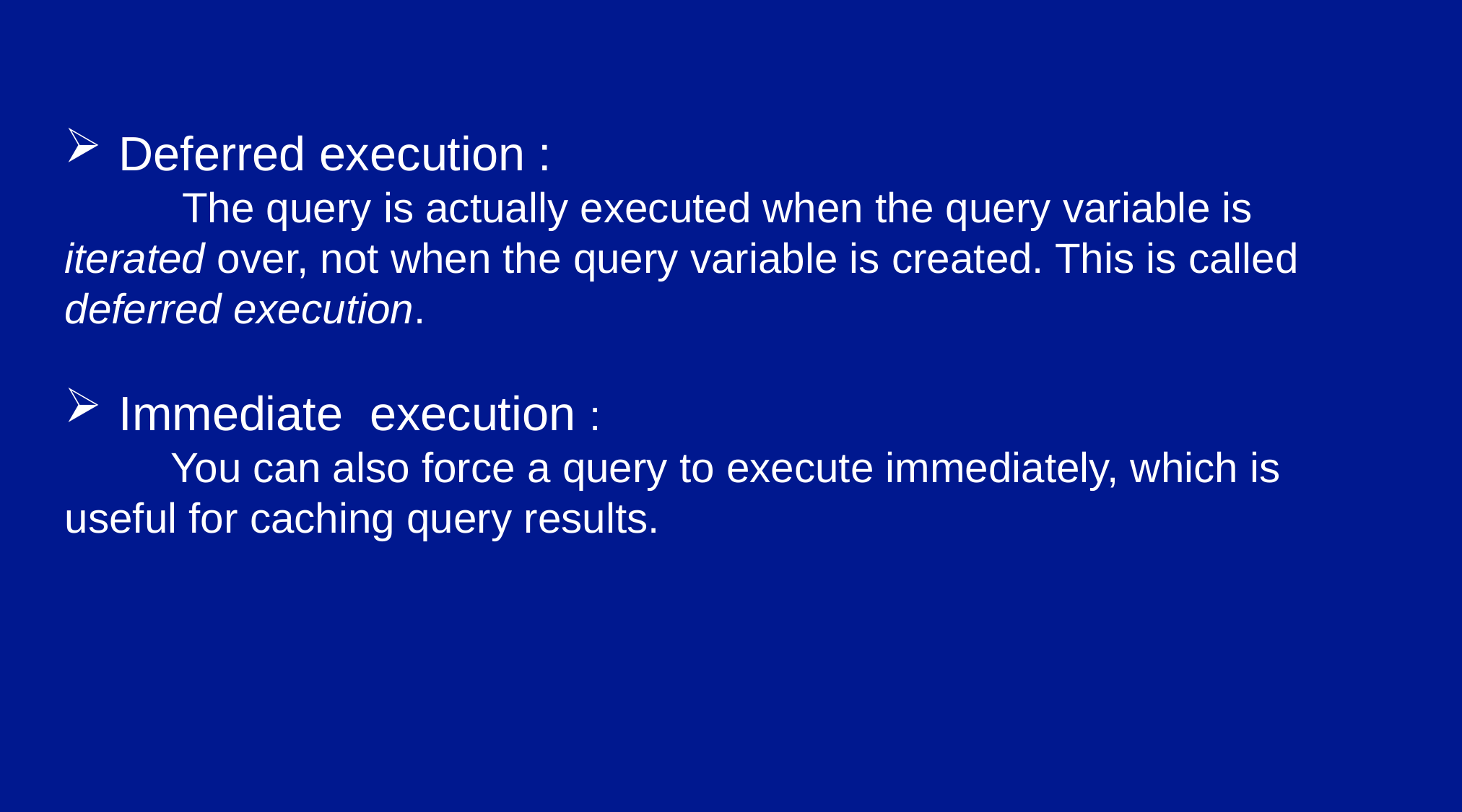

Deferred execution :
          The query is actually executed when the query variable is iterated over, not when the query variable is created. This is called deferred execution.

Immediate  execution :
         You can also force a query to execute immediately, which is useful for caching query results.